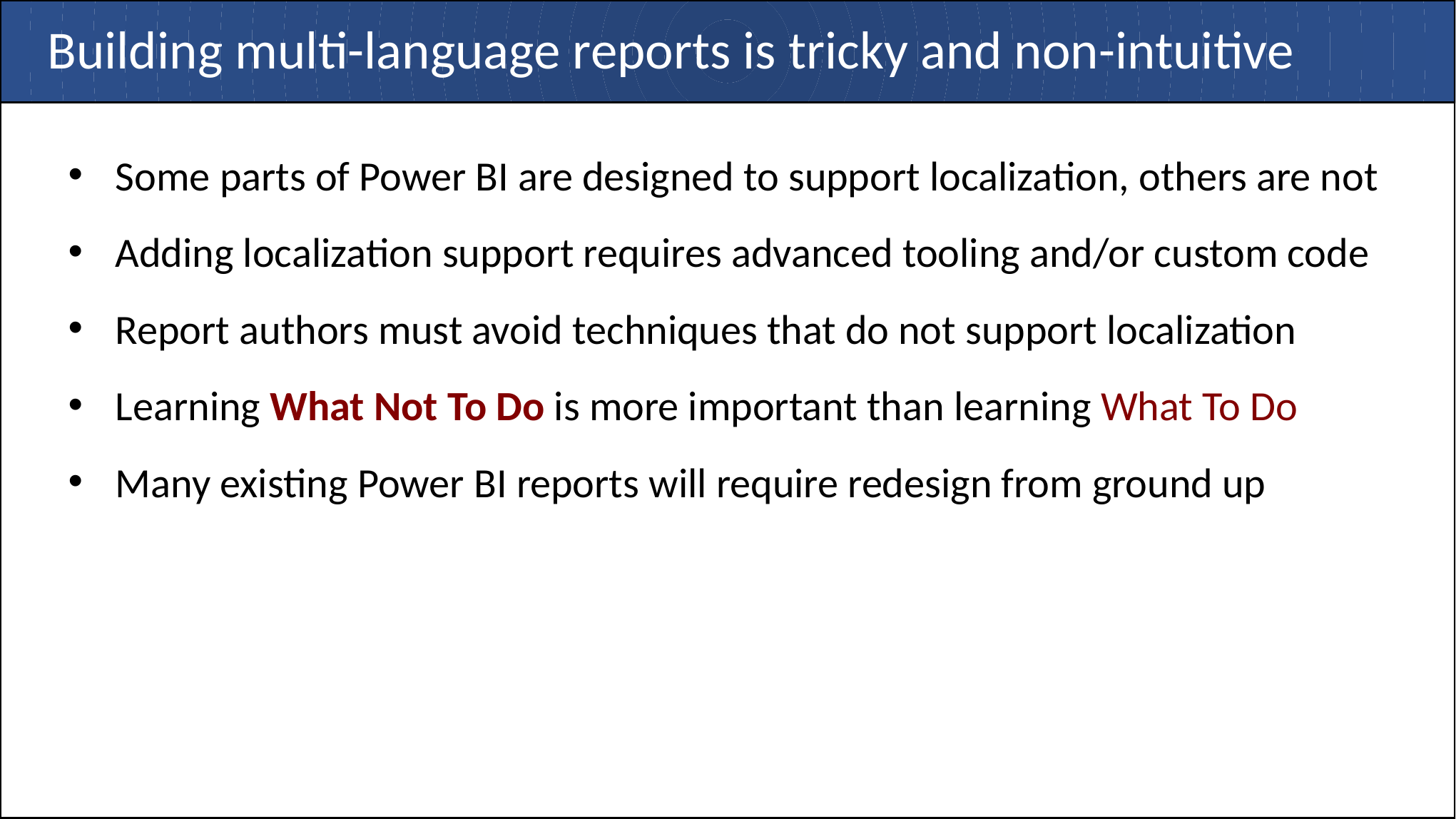

# Building multi-language reports is tricky and non-intuitive
Some parts of Power BI are designed to support localization, others are not
Adding localization support requires advanced tooling and/or custom code
Report authors must avoid techniques that do not support localization
Learning What Not To Do is more important than learning What To Do
Many existing Power BI reports will require redesign from ground up